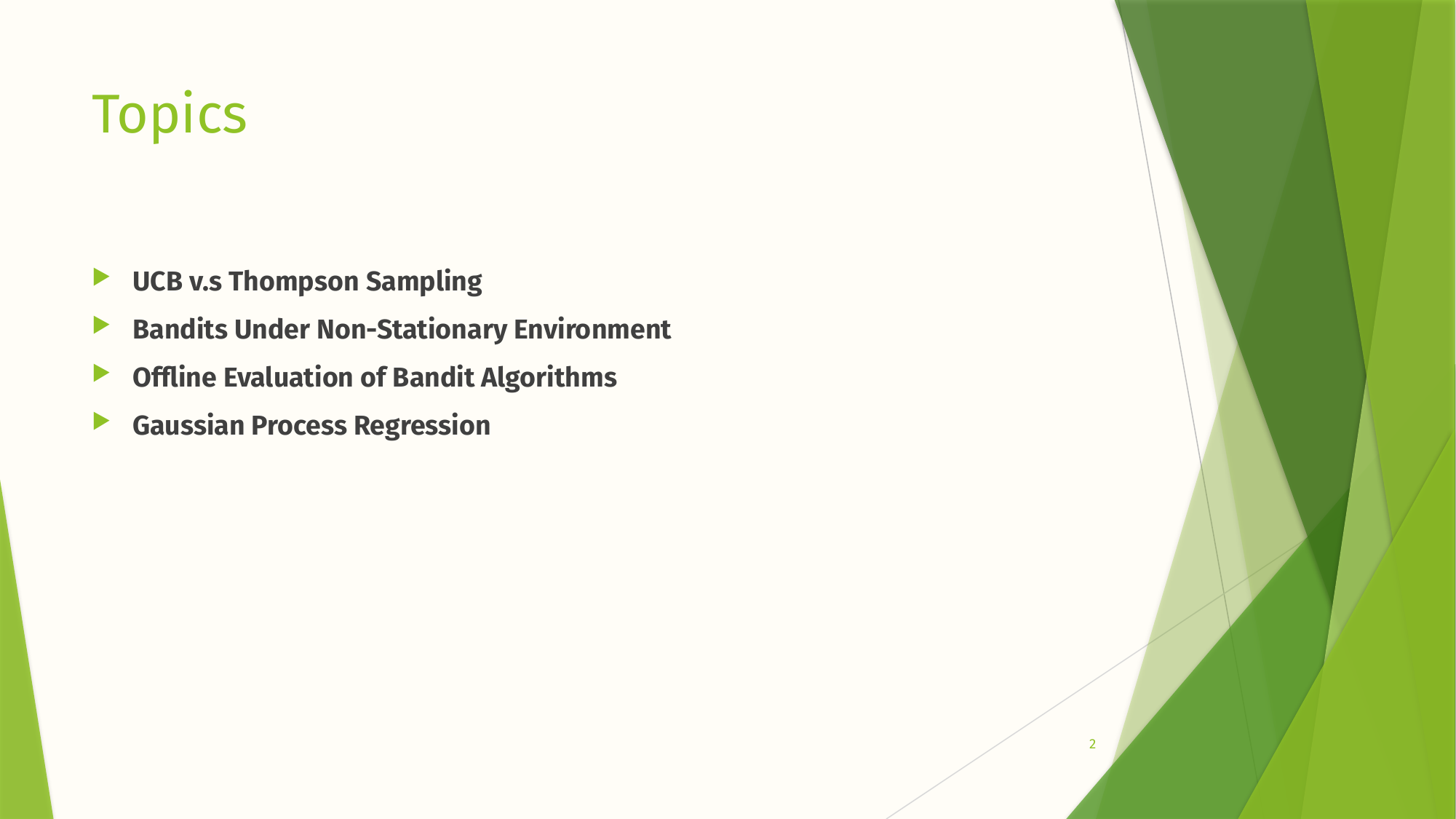

# Topics
UCB v.s Thompson Sampling
Bandits Under Non-Stationary Environment
Offline Evaluation of Bandit Algorithms
Gaussian Process Regression
2